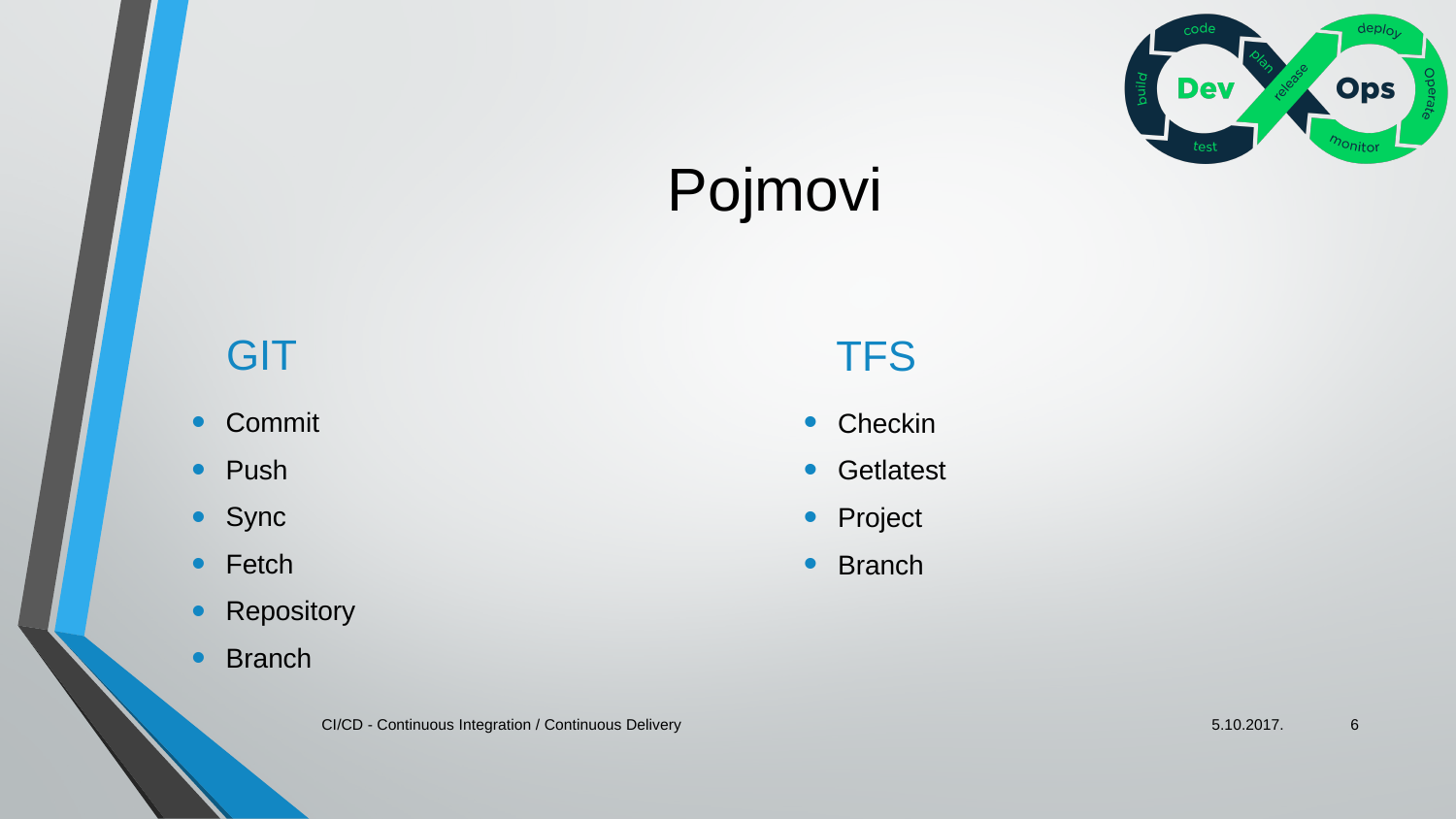

# Pojmovi
GIT
TFS
Commit
Push
Sync
Fetch
Repository
Branch
Checkin
Getlatest
Project
Branch
CI/CD - Continuous Integration / Continuous Delivery
5.10.2017.
6